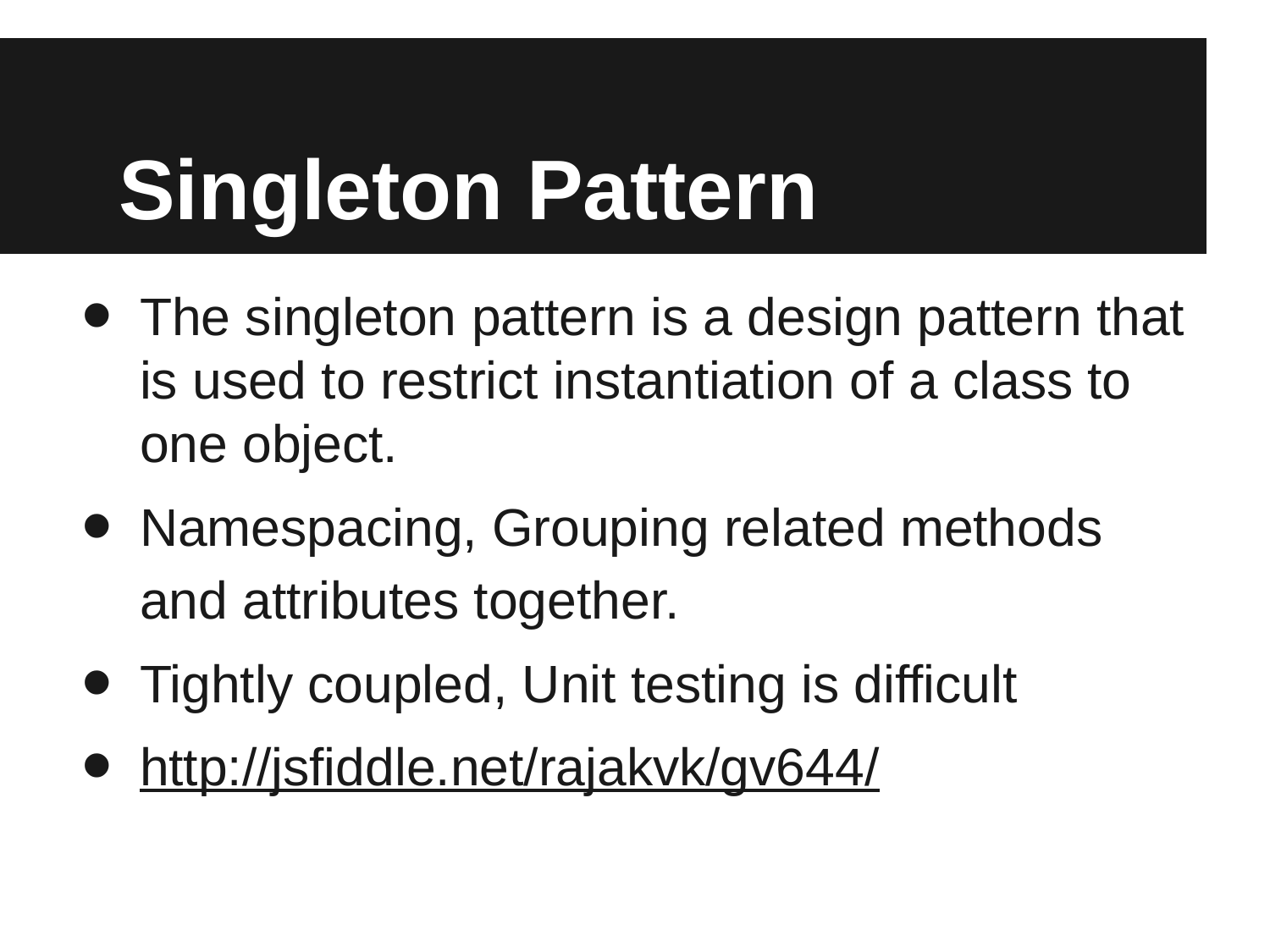

# Singleton Pattern
The singleton pattern is a design pattern that is used to restrict instantiation of a class to one object.
Namespacing, Grouping related methods and attributes together.
Tightly coupled, Unit testing is difficult
http://jsfiddle.net/rajakvk/gv644/